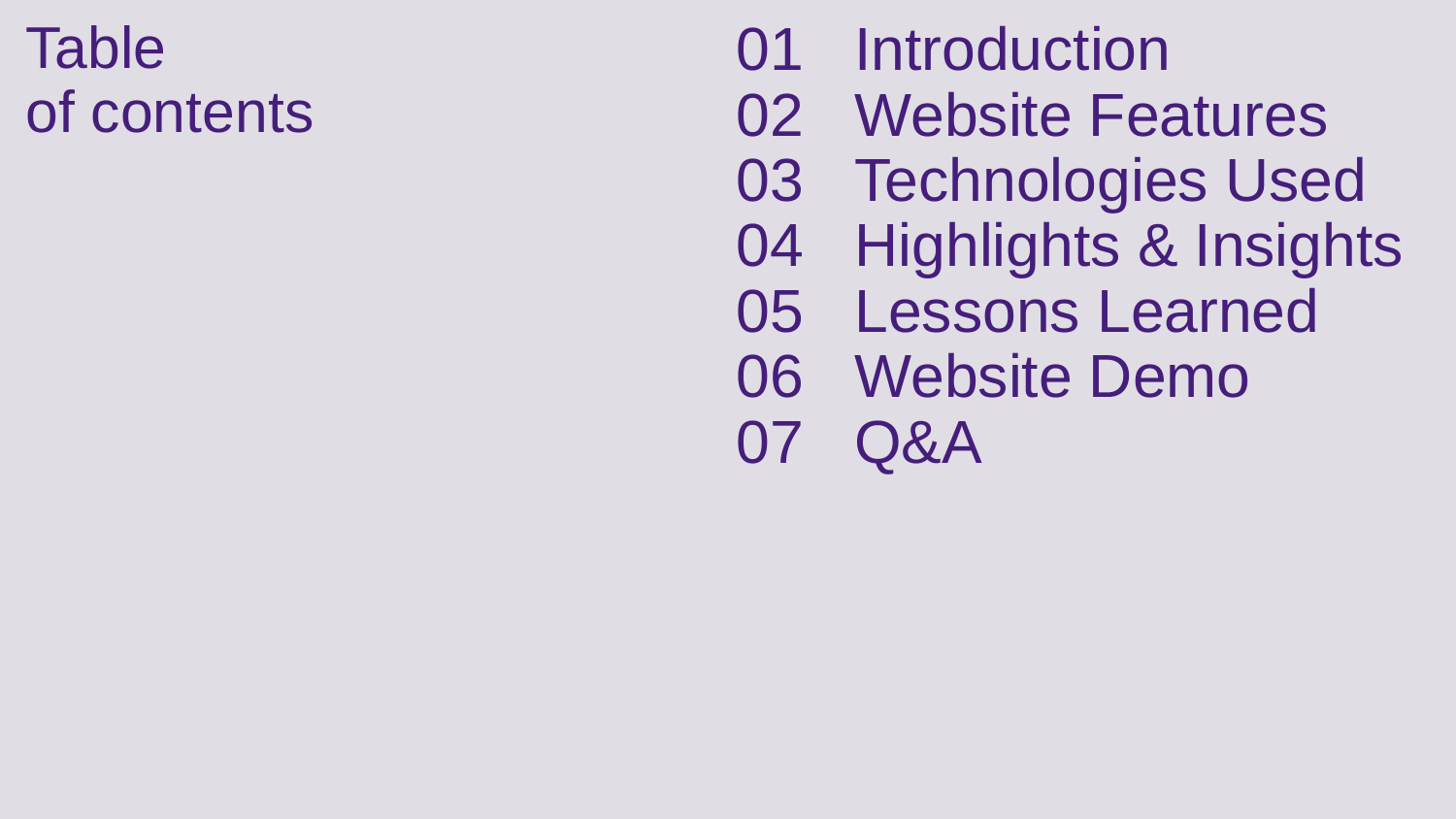

# Table of contents
01
02
03
04
05
06
07
Introduction
Website Features
Technologies Used
Highlights & Insights
Lessons Learned
Website Demo
Q&A